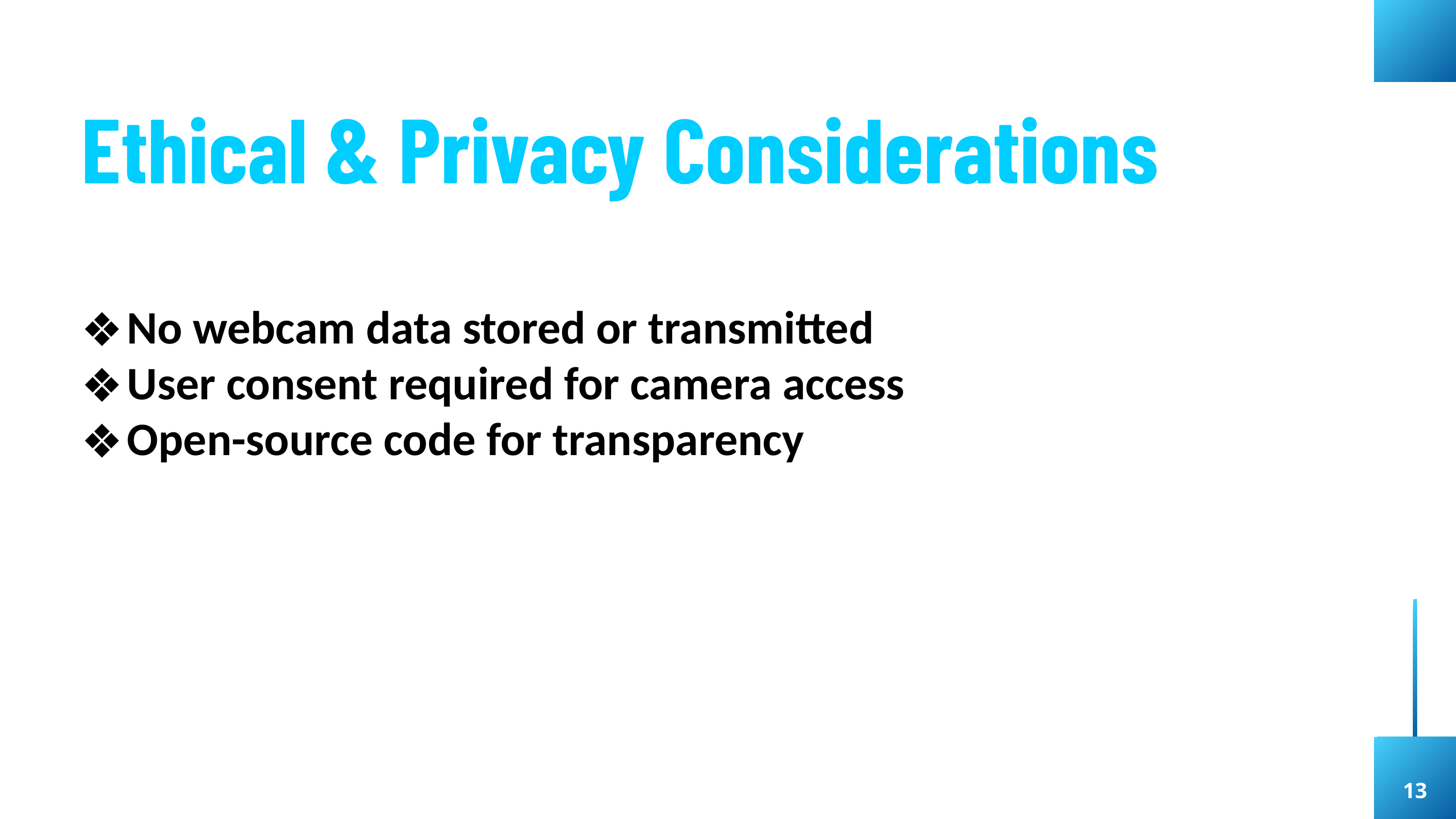

Ethical & Privacy Considerations

No webcam data stored or transmitted
User consent required for camera access
Open-source code for transparency

13